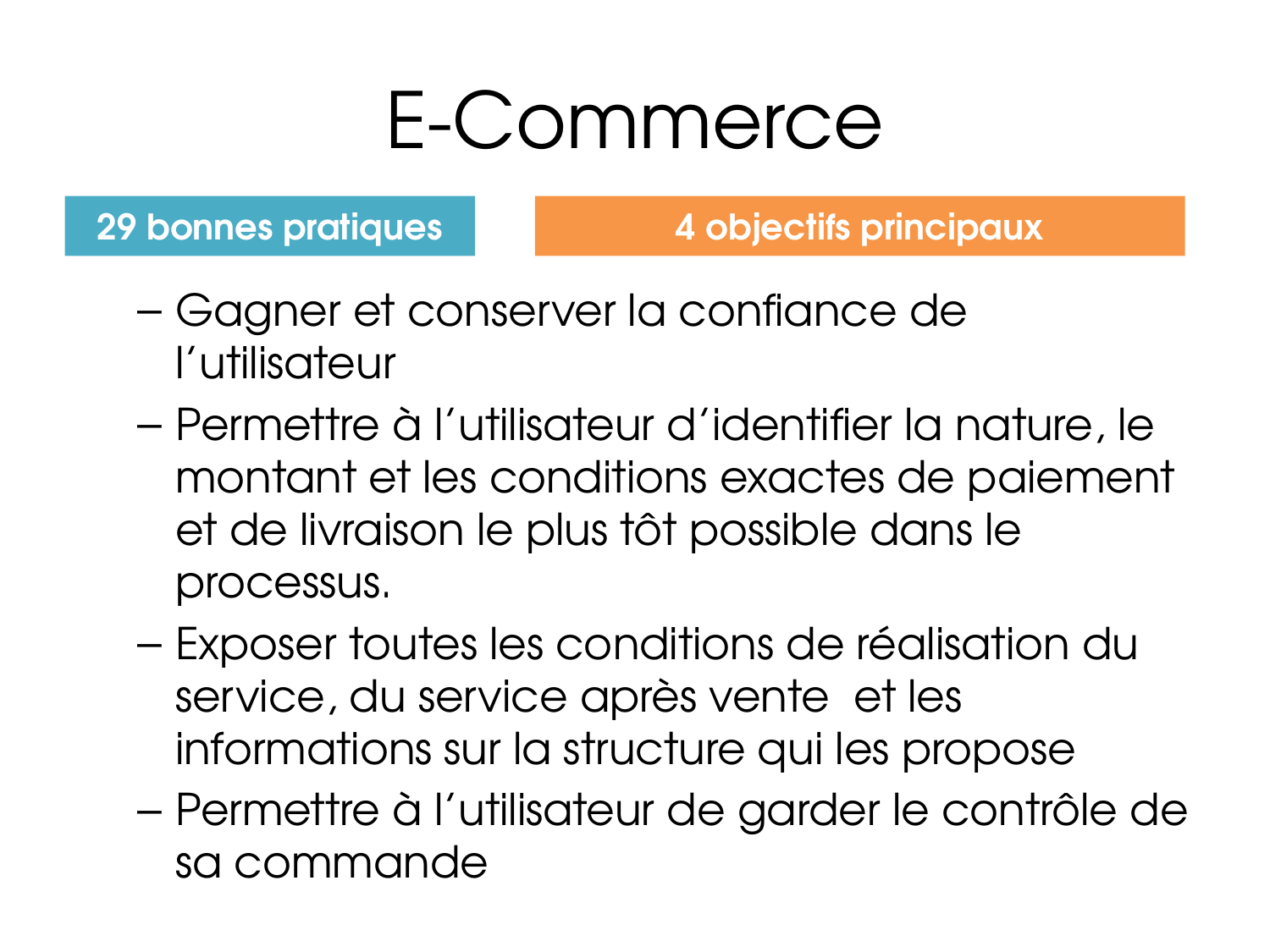

# E-Commerce
29 bonnes pratiques
4 objectifs principaux
Gagner et conserver la confiance de l’utilisateur
Permettre à l’utilisateur d’identifier la nature, le montant et les conditions exactes de paiement et de livraison le plus tôt possible dans le processus.
Exposer toutes les conditions de réalisation du service, du service après vente  et les informations sur la structure qui les propose
Permettre à l’utilisateur de garder le contrôle de sa commande